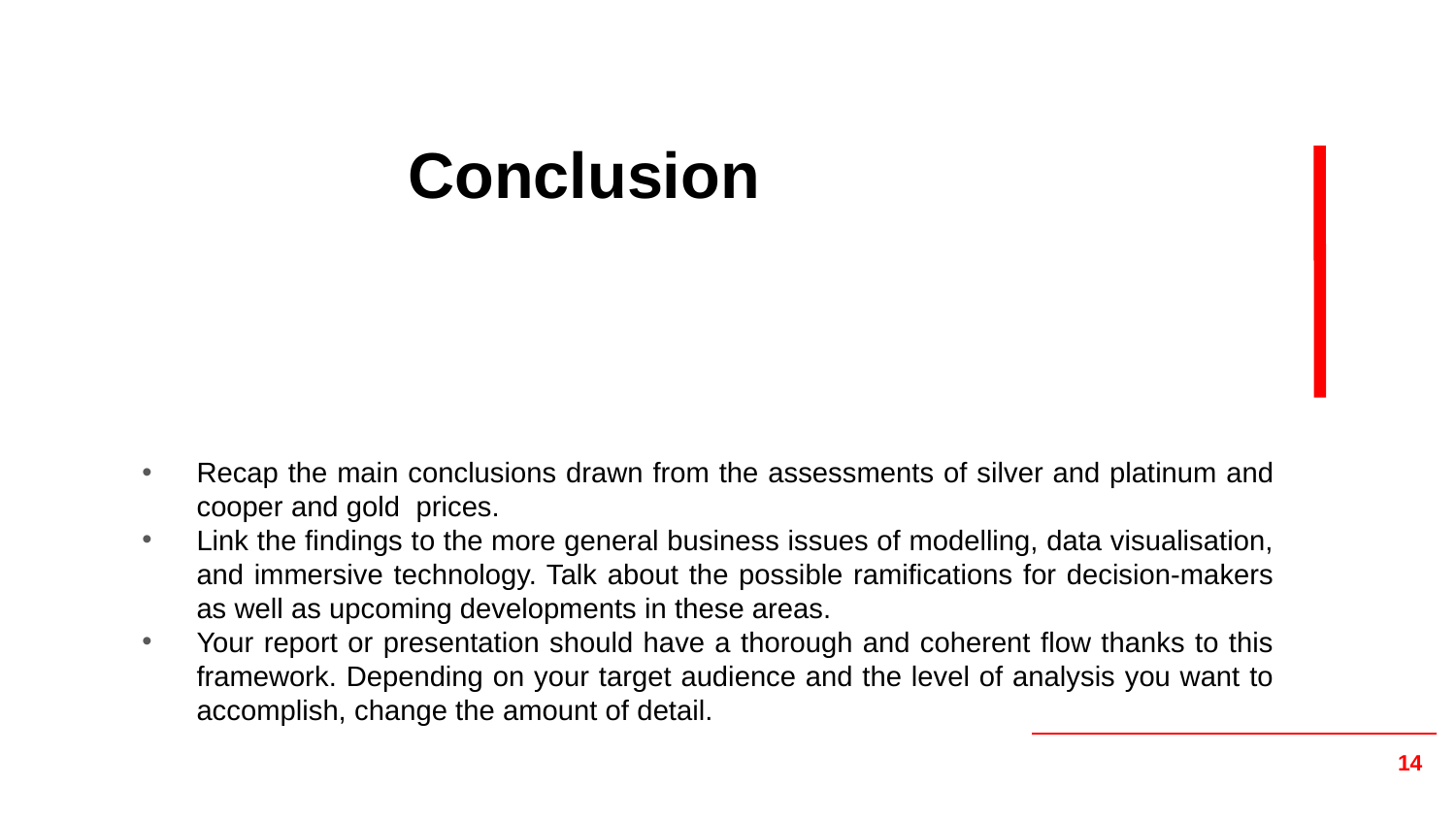

# Conclusion
Recap the main conclusions drawn from the assessments of silver and platinum and cooper and gold  prices.
Link the findings to the more general business issues of modelling, data visualisation, and immersive technology. Talk about the possible ramifications for decision-makers as well as upcoming developments in these areas.
Your report or presentation should have a thorough and coherent flow thanks to this framework. Depending on your target audience and the level of analysis you want to accomplish, change the amount of detail.